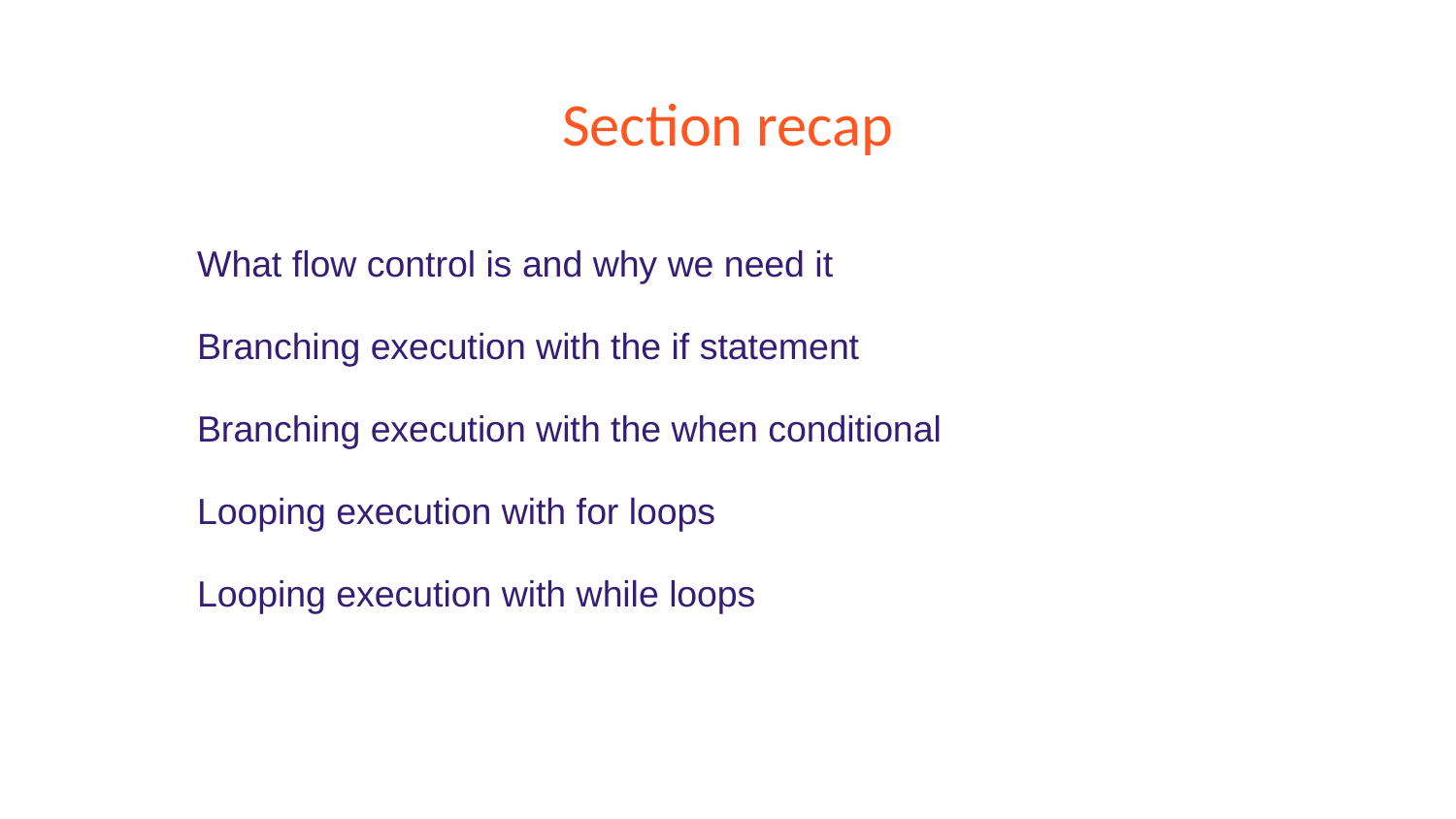

# Section recap
What flow control is and why we need it
Branching execution with the if statement
Branching execution with the when conditional
Looping execution with for loops
Looping execution with while loops